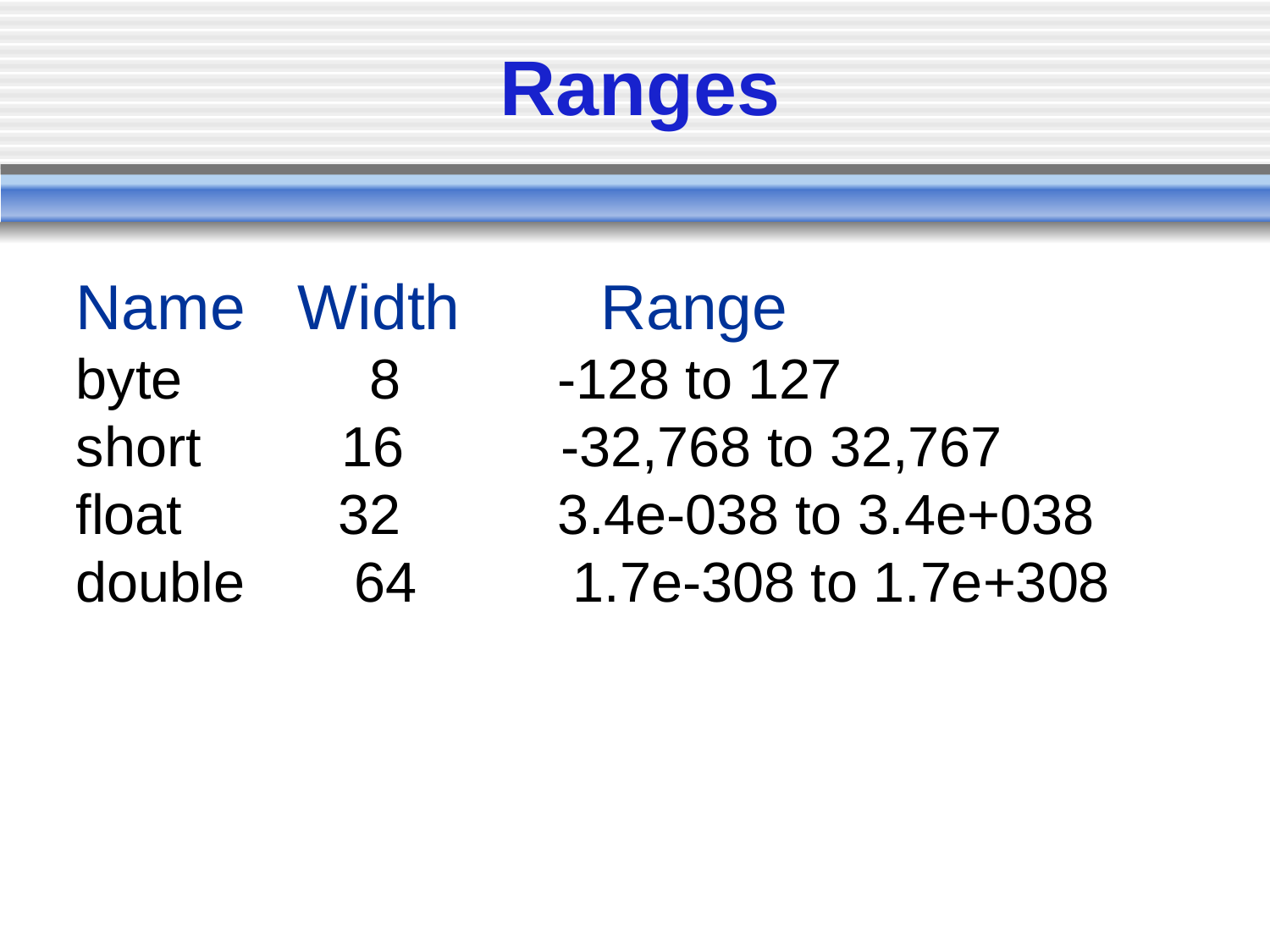

Ranges
Name   Width        Range
byte            8          -128 to 127
short         16          -32,768 to 32,767
float          32          3.4e-038 to 3.4e+038
double       64          1.7e-308 to 1.7e+308